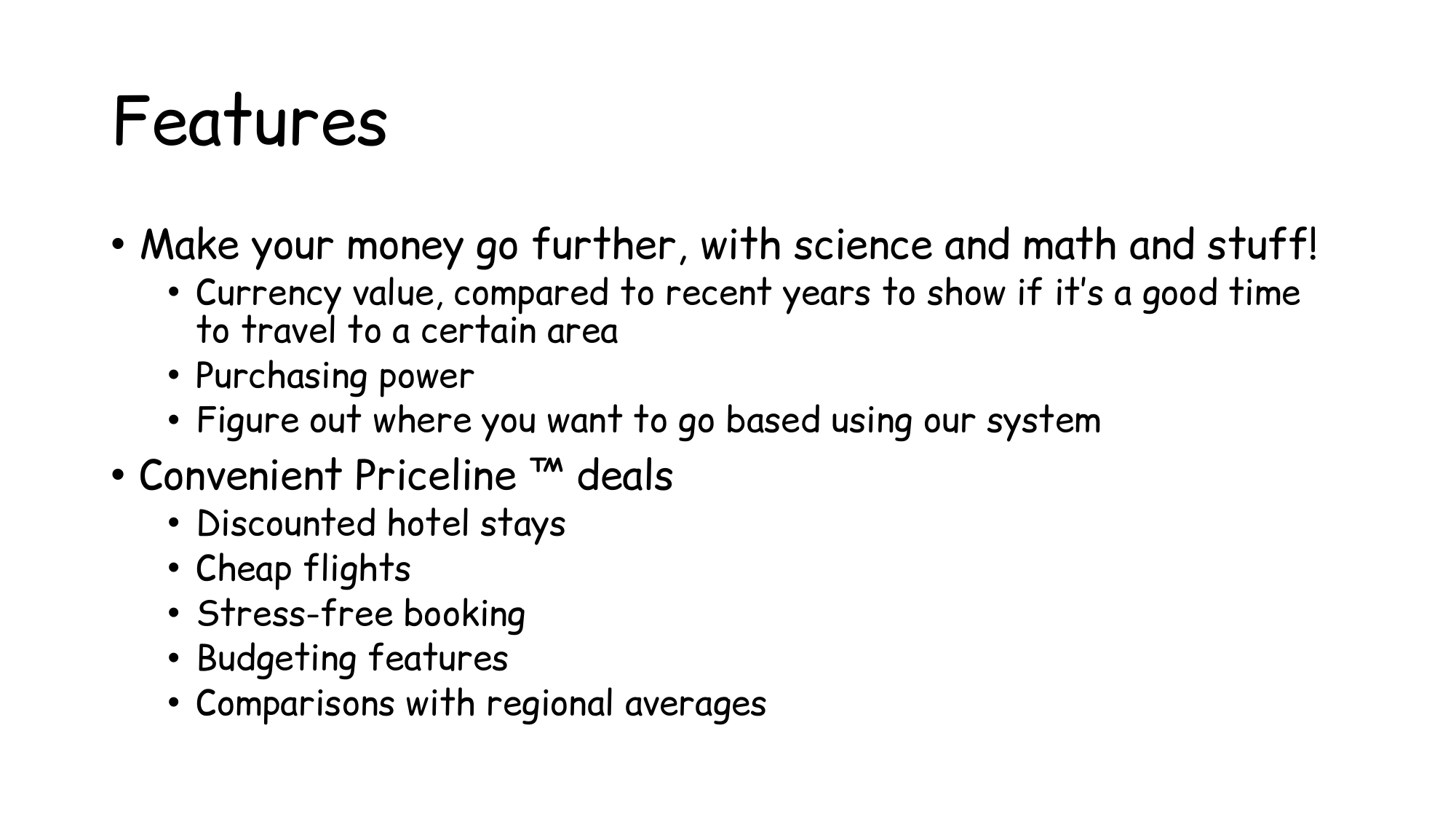

# Features
Make your money go further, with science and math and stuff!
Currency value, compared to recent years to show if it’s a good time to travel to a certain area
Purchasing power
Figure out where you want to go based using our system
Convenient Priceline ™ deals
Discounted hotel stays
Cheap flights
Stress-free booking
Budgeting features
Comparisons with regional averages